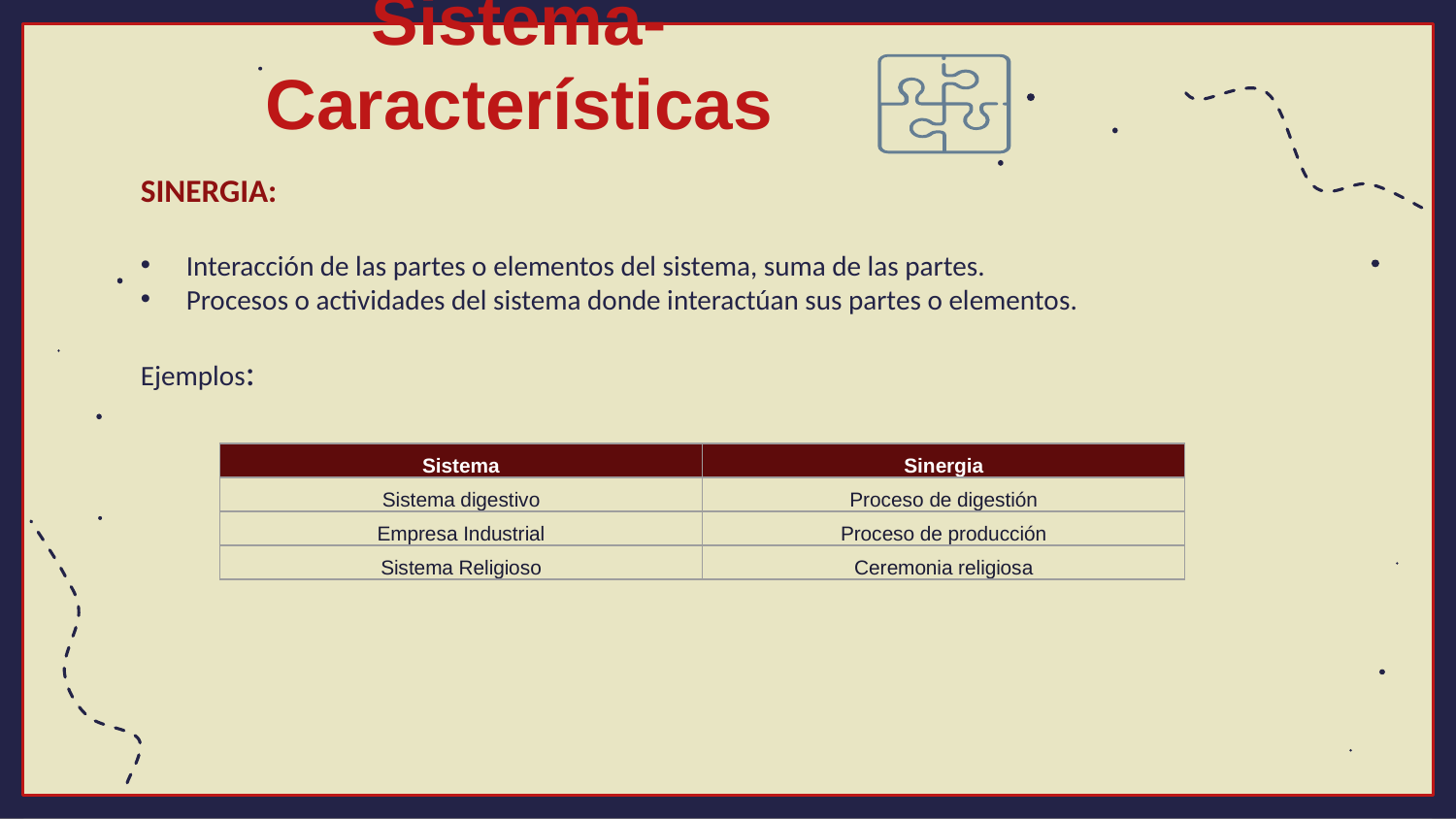

# Sistema- Características

SINERGIA:

Interacción de las partes o elementos del sistema, suma de las partes.
Procesos o actividades del sistema donde interactúan sus partes o elementos.

Ejemplos:

| Sistema | Sinergia |
| --- | --- |
| Sistema digestivo | Proceso de digestión |
| Empresa Industrial | Proceso de producción |
| Sistema Religioso | Ceremonia religiosa |